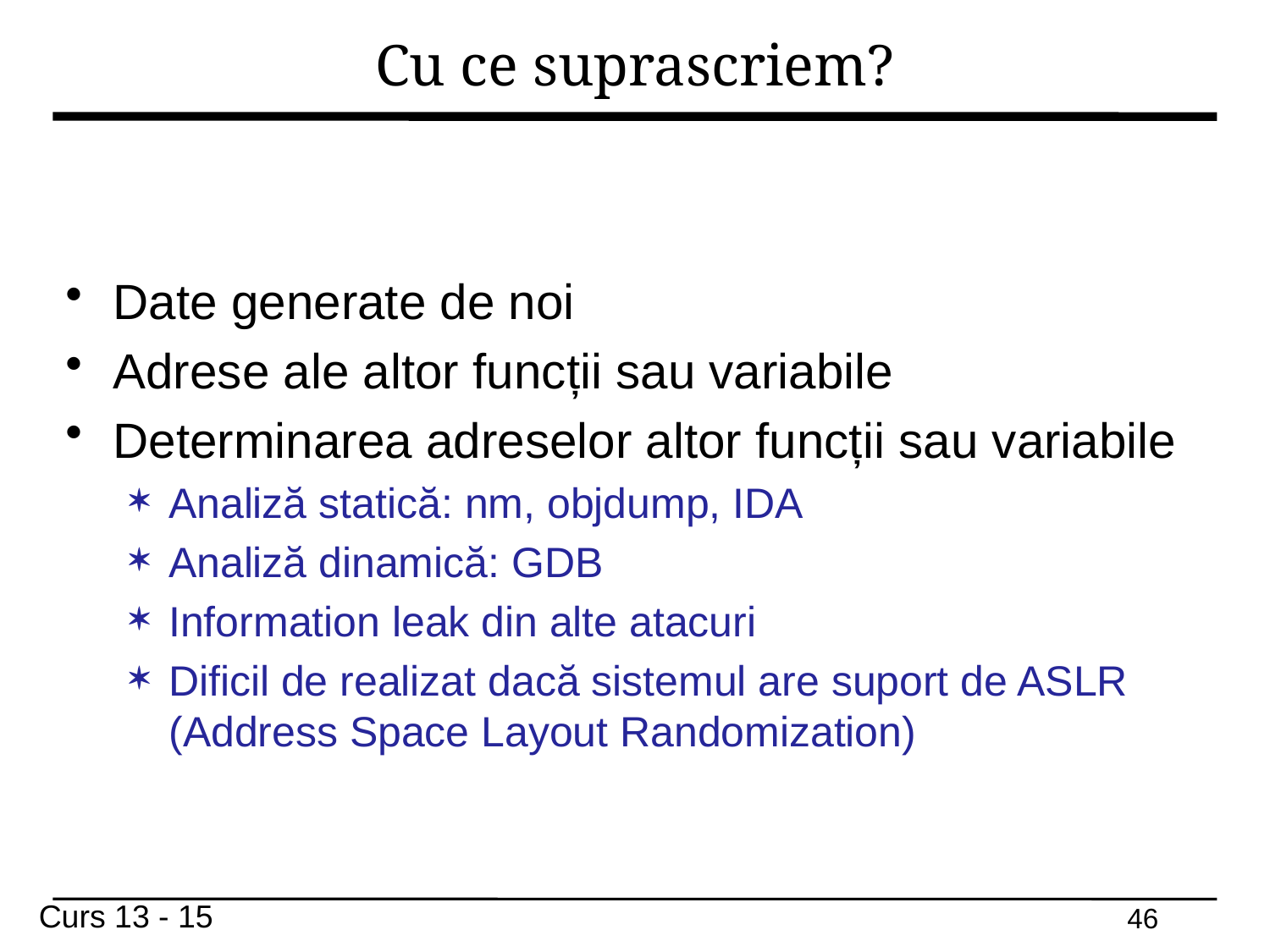

# Cu ce suprascriem?
Date generate de noi
Adrese ale altor funcții sau variabile
Determinarea adreselor altor funcții sau variabile
Analiză statică: nm, objdump, IDA
Analiză dinamică: GDB
Information leak din alte atacuri
Dificil de realizat dacă sistemul are suport de ASLR (Address Space Layout Randomization)